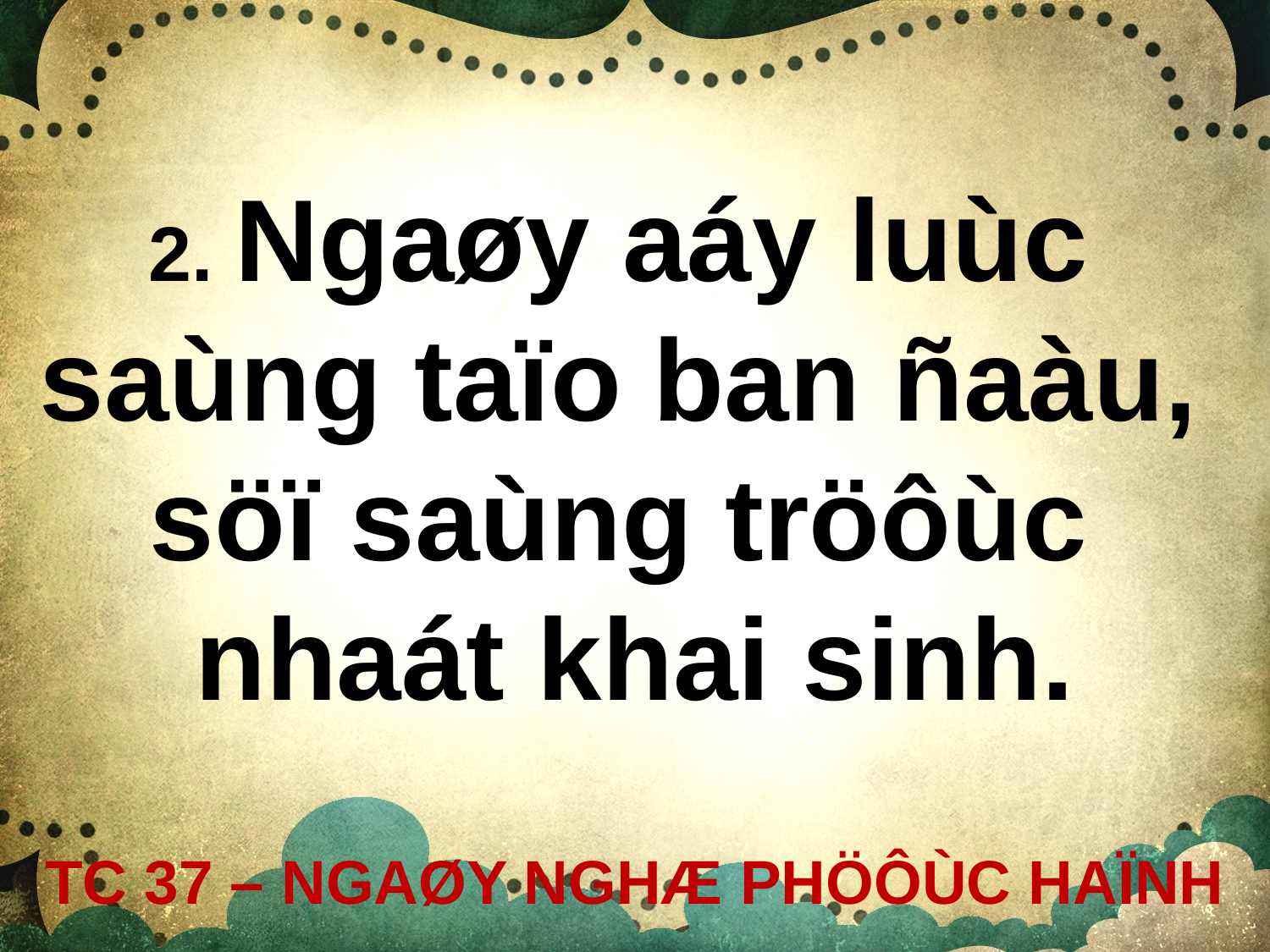

2. Ngaøy aáy luùc
saùng taïo ban ñaàu,
söï saùng tröôùc
nhaát khai sinh.
TC 37 – NGAØY NGHÆ PHÖÔÙC HAÏNH